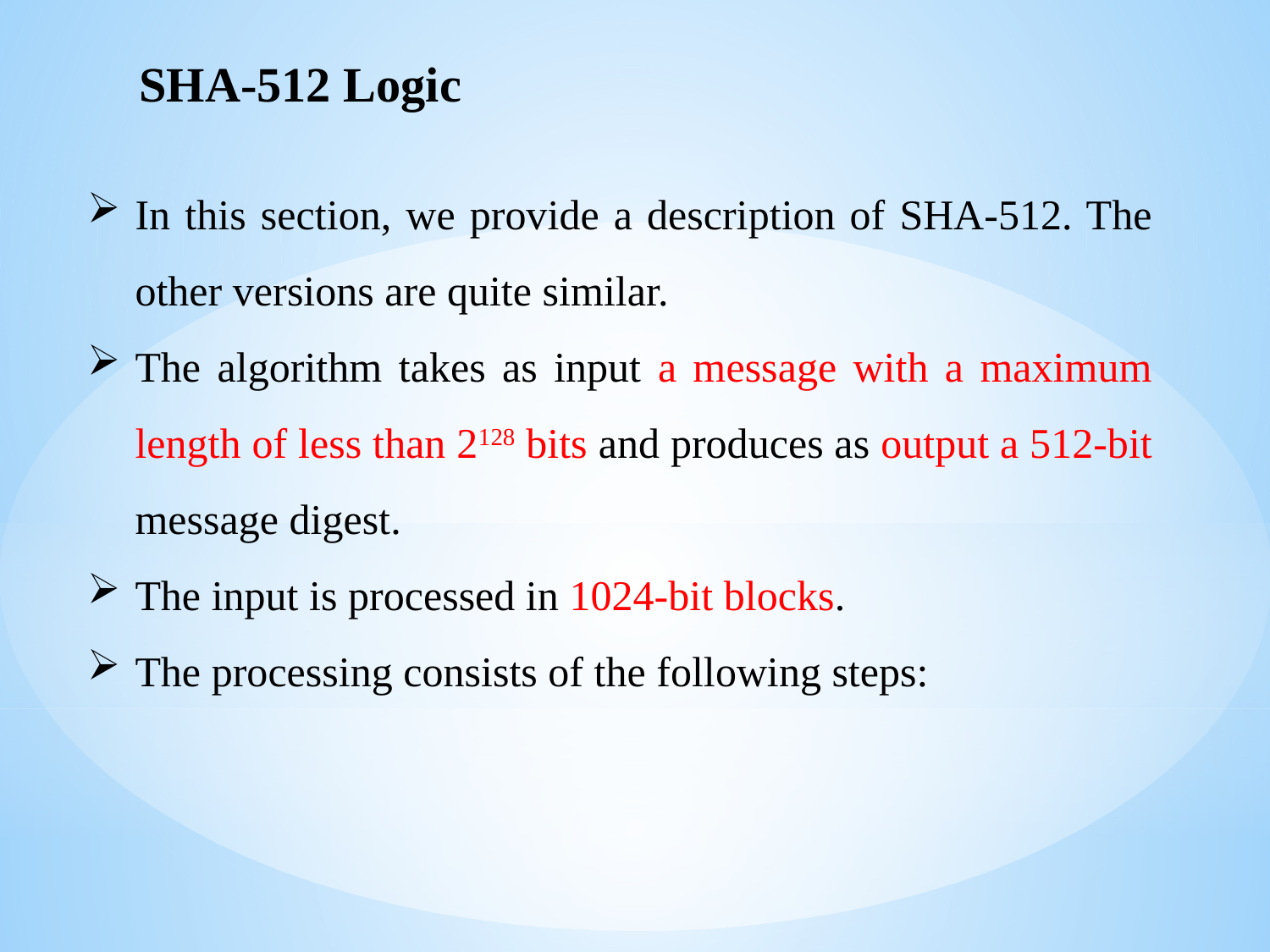

SHA-512 Logic
In this section, we provide a description of SHA-512. The other versions are quite similar.
The algorithm takes as input a message with a maximum length of less than 2128 bits and produces as output a 512-bit message digest.
The input is processed in 1024-bit blocks.
The processing consists of the following steps: